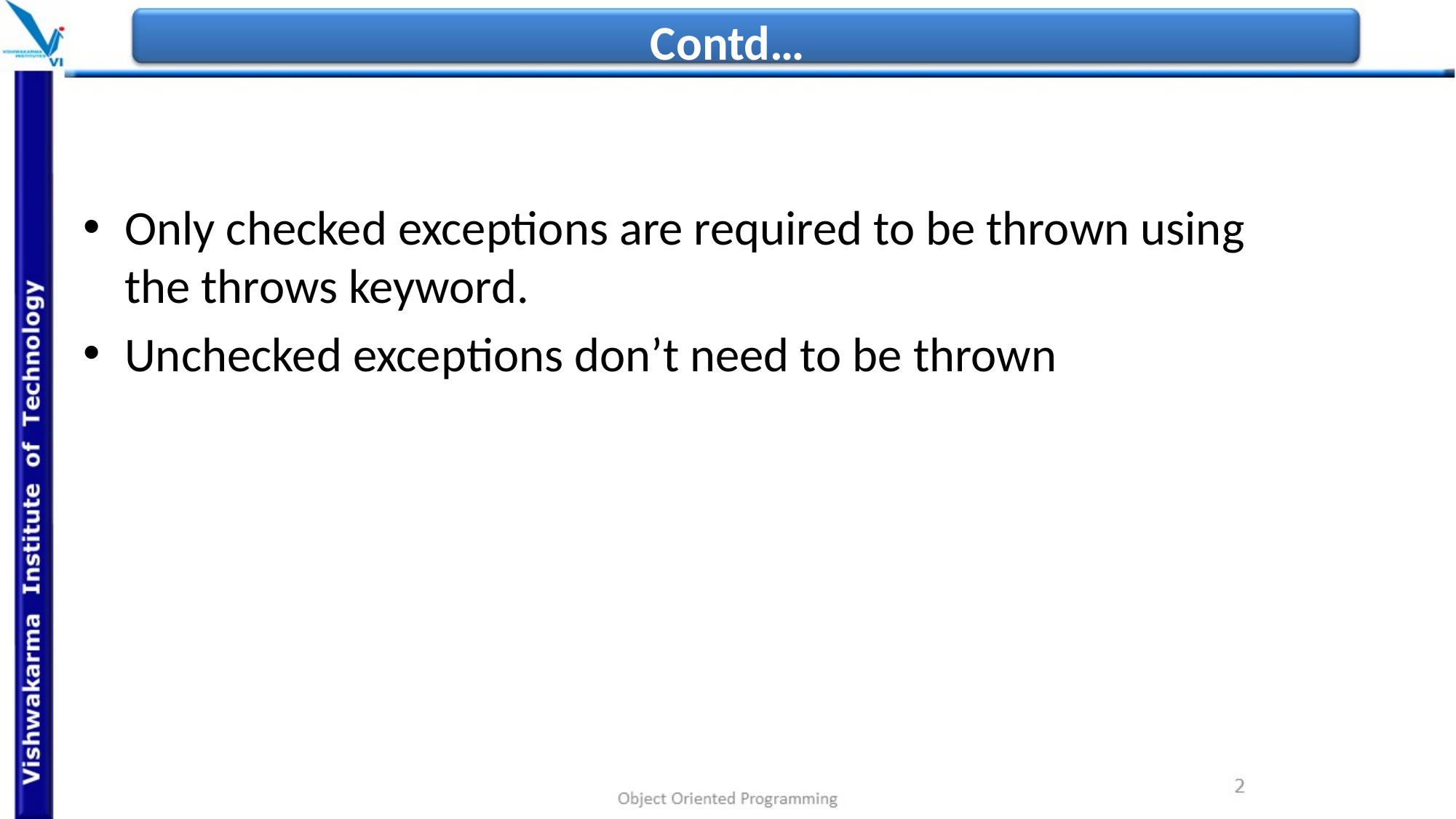

# Contd…
Only checked exceptions are required to be thrown using the throws keyword.
Unchecked exceptions don’t need to be thrown